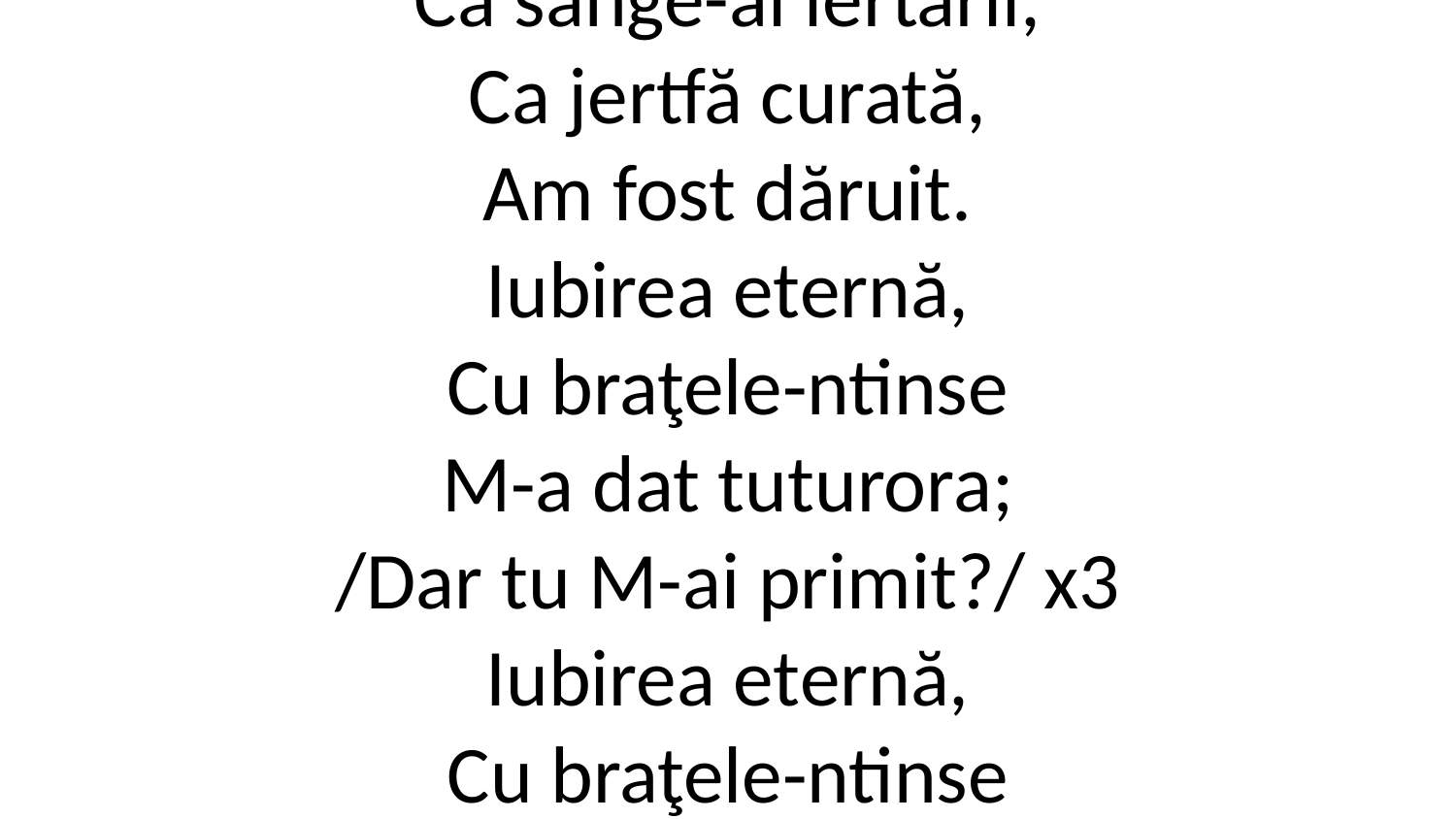

1. Ca pâine a vieţii,
Ca sânge-al iertării,
Ca jertfă curată,
Am fost dăruit.
Iubirea eternă,
Cu braţele-ntinse
M-a dat tuturora;
/Dar tu M-ai primit?/ x3
Iubirea eternă,
Cu braţele-ntinse
M-a dat tuturora;
/Dar tu M-ai primit?/ x2